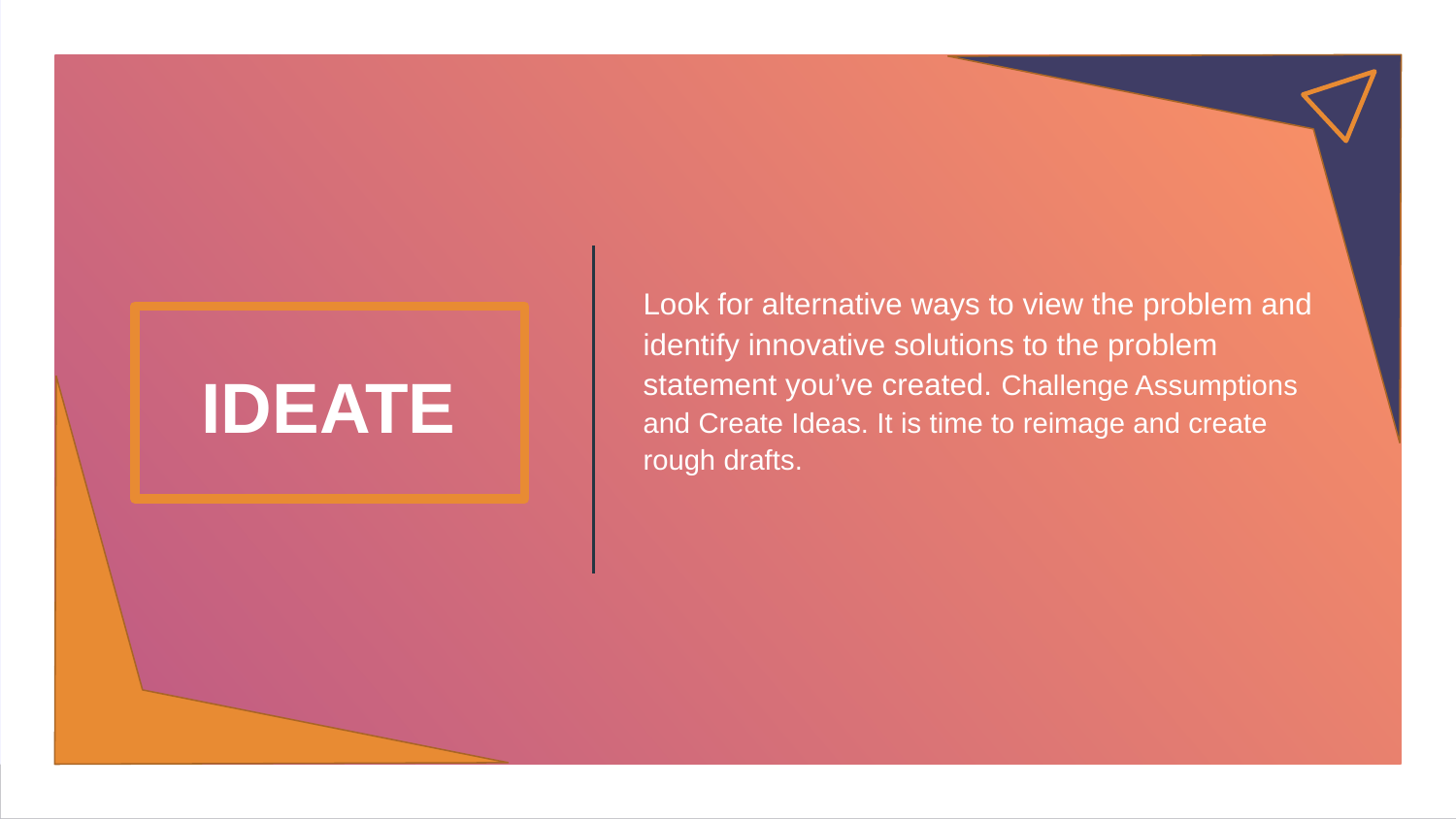

Look for alternative ways to view the problem and identify innovative solutions to the problem statement you’ve created. Challenge Assumptions and Create Ideas. It is time to reimage and create rough drafts.

# IDEATE